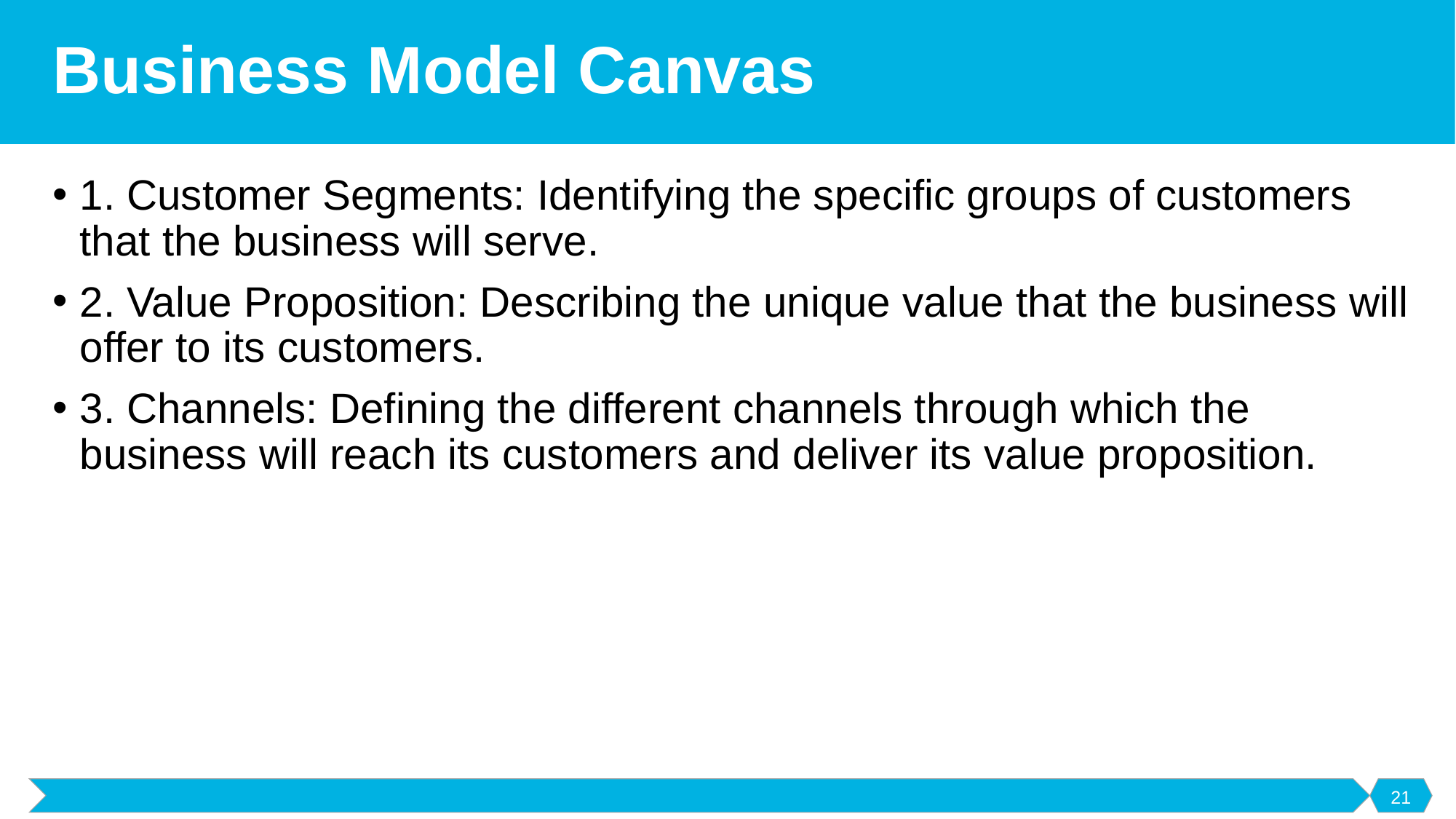

# Business Model Canvas
1. Customer Segments: Identifying the specific groups of customers that the business will serve.
2. Value Proposition: Describing the unique value that the business will offer to its customers.
3. Channels: Defining the different channels through which the business will reach its customers and deliver its value proposition.
21